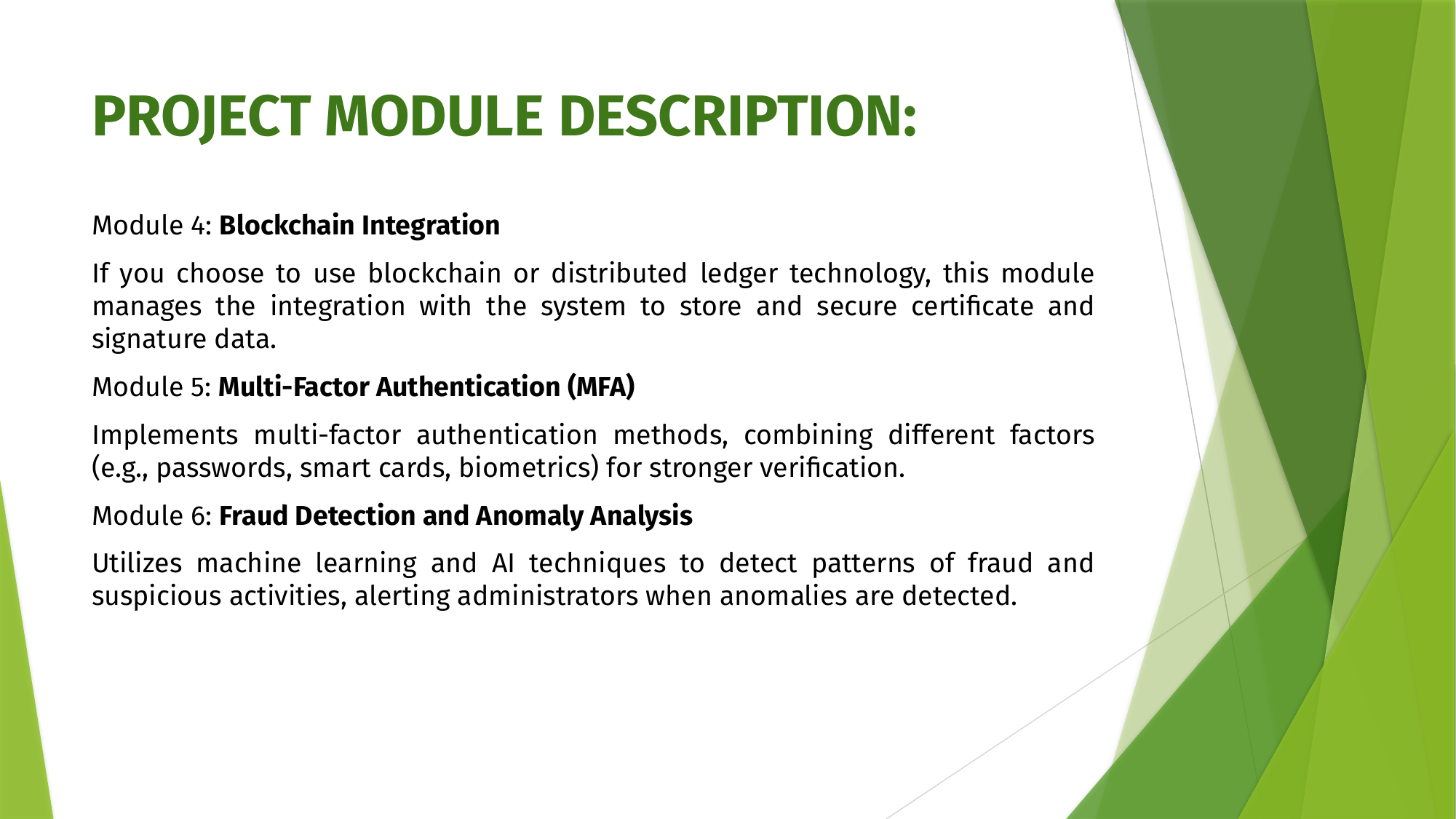

# PROJECT MODULE DESCRIPTION:
Module 4: Blockchain Integration
If you choose to use blockchain or distributed ledger technology, this module manages the integration with the system to store and secure certificate and signature data.
Module 5: Multi-Factor Authentication (MFA)
Implements multi-factor authentication methods, combining different factors (e.g., passwords, smart cards, biometrics) for stronger verification.
Module 6: Fraud Detection and Anomaly Analysis
Utilizes machine learning and AI techniques to detect patterns of fraud and suspicious activities, alerting administrators when anomalies are detected.